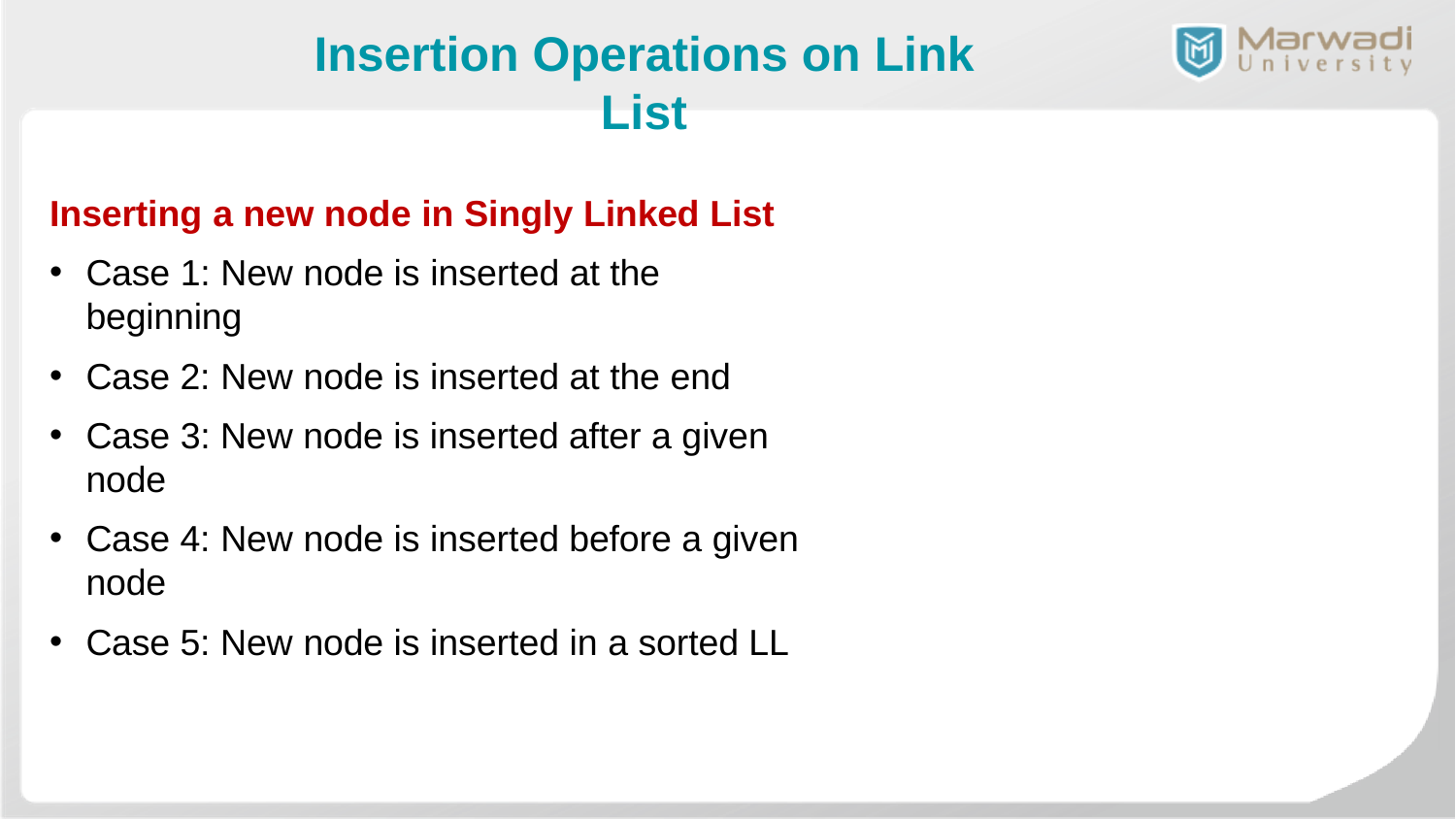

# Insertion Operations on Link List
Inserting a new node in Singly Linked List
Case 1: New node is inserted at the beginning
Case 2: New node is inserted at the end
Case 3: New node is inserted after a given node
Case 4: New node is inserted before a given node
Case 5: New node is inserted in a sorted LL